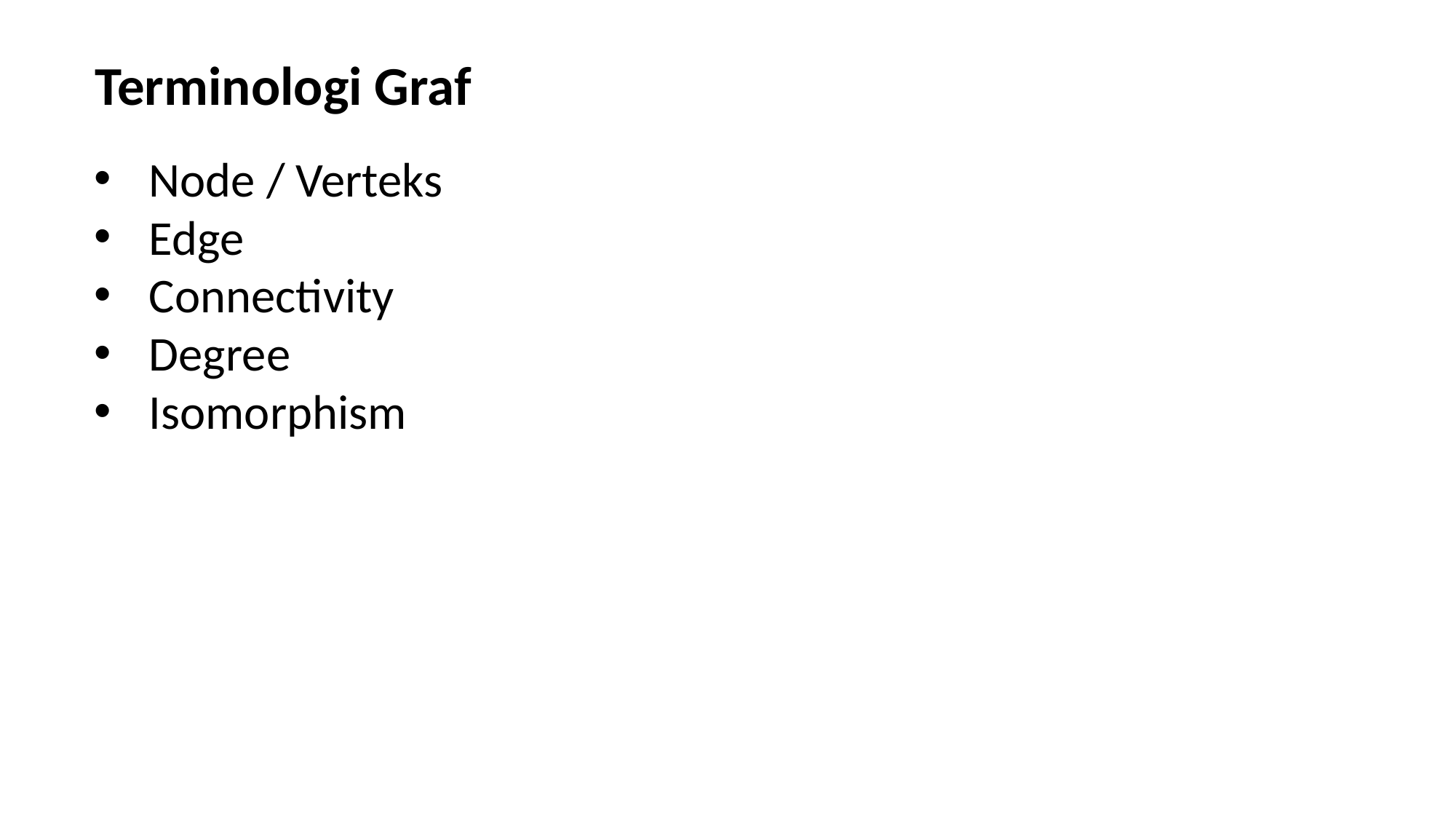

Terminologi Graf
Node / Verteks
Edge
Connectivity
Degree
Isomorphism